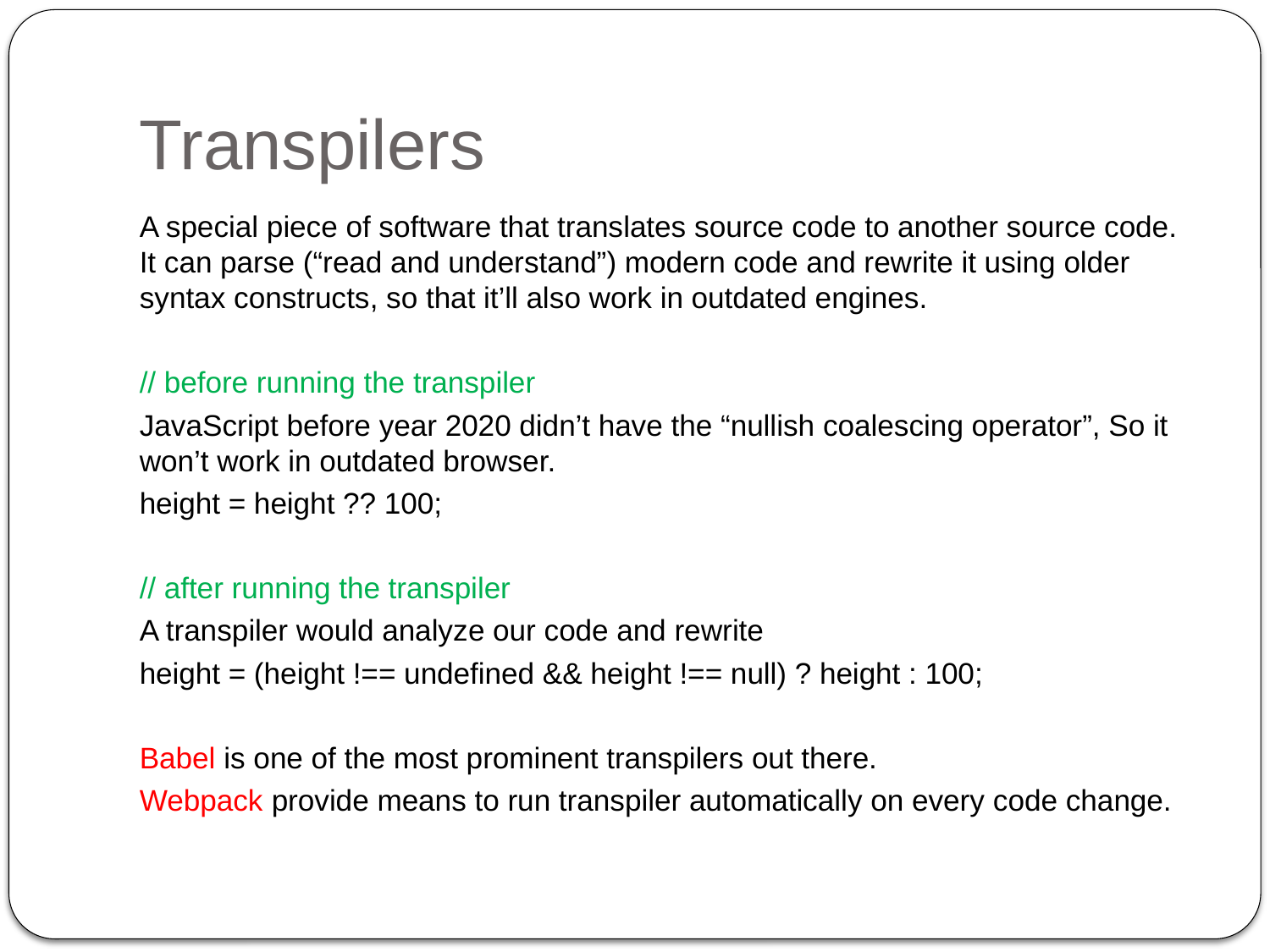

# Transpilers
A special piece of software that translates source code to another source code. It can parse (“read and understand”) modern code and rewrite it using older syntax constructs, so that it’ll also work in outdated engines.

// before running the transpiler
JavaScript before year 2020 didn’t have the “nullish coalescing operator”, So it won’t work in outdated browser.
height = height ?? 100;

// after running the transpiler
A transpiler would analyze our code and rewrite
height = (height !== undefined && height !== null) ? height : 100;

Babel is one of the most prominent transpilers out there.
Webpack provide means to run transpiler automatically on every code change.